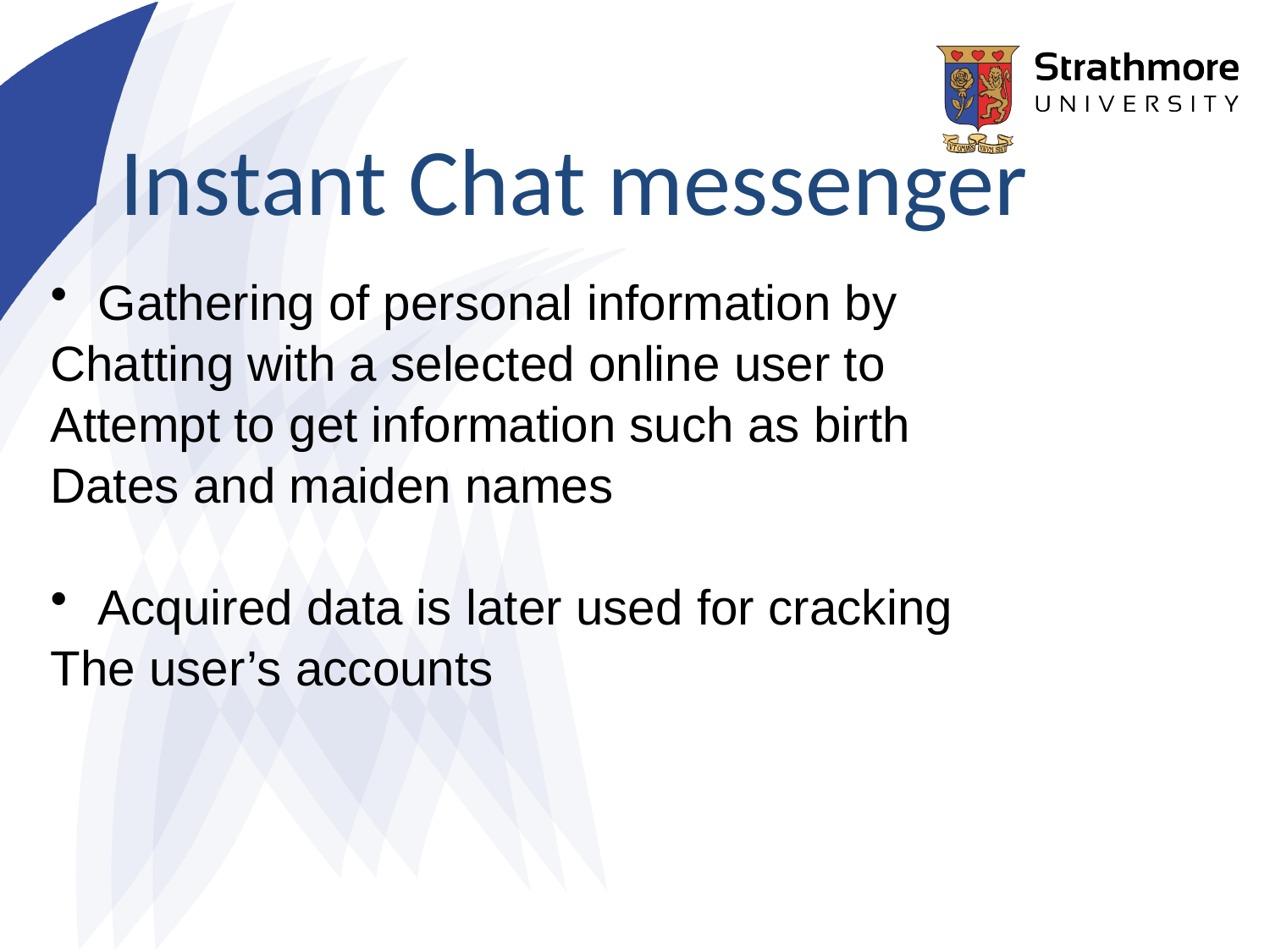

Instant Chat messenger
Gathering of personal information by
Chatting with a selected online user to
Attempt to get information such as birth
Dates and maiden names

Acquired data is later used for cracking
The user’s accounts